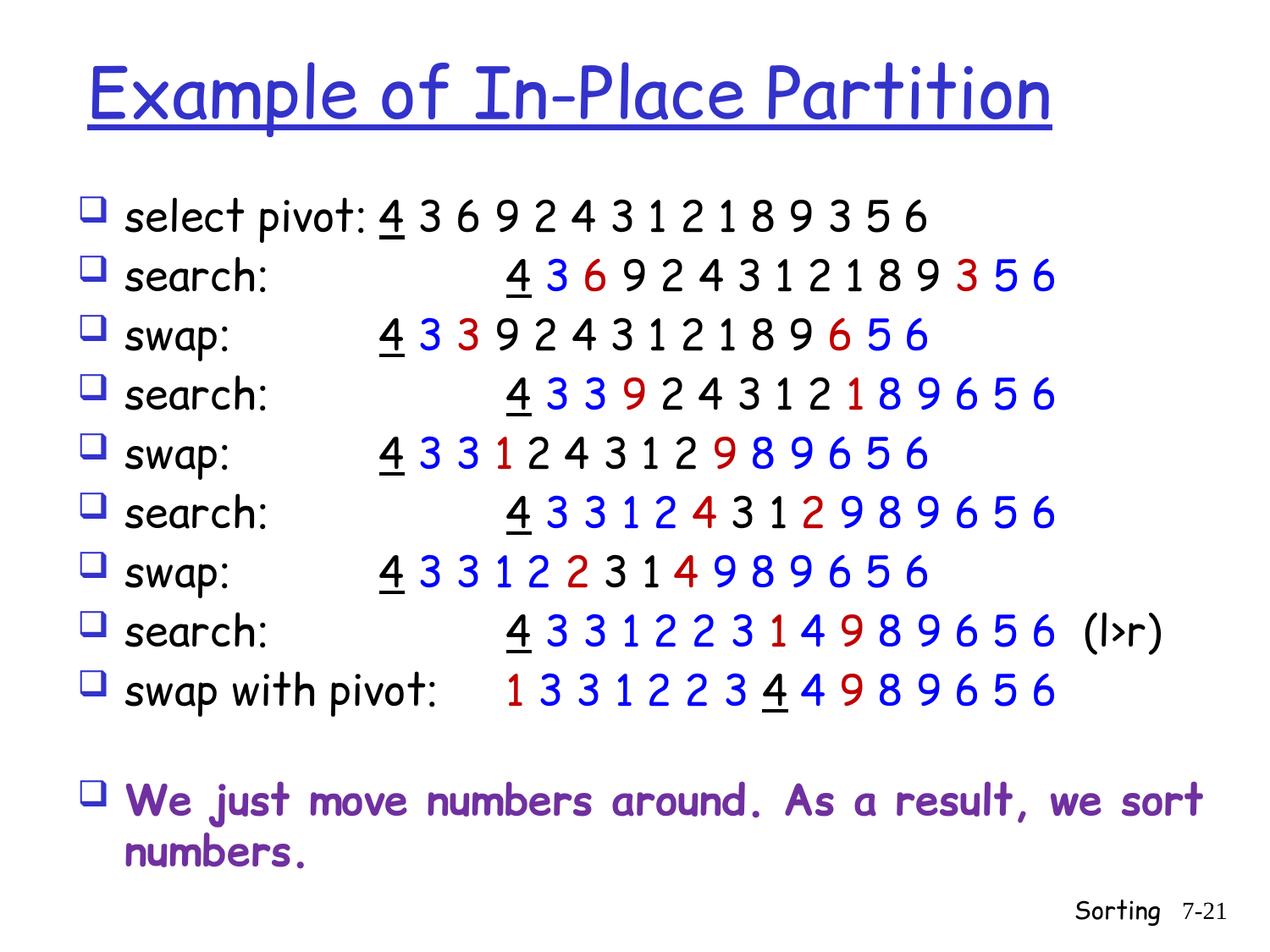

# Example of In-Place Partition
select pivot:	4 3 6 9 2 4 3 1 2 1 8 9 3 5 6
search:	  	4 3 6 9 2 4 3 1 2 1 8 9 3 5 6
swap:		4 3 3 9 2 4 3 1 2 1 8 9 6 5 6
search:		4 3 3 9 2 4 3 1 2 1 8 9 6 5 6
swap:		4 3 3 1 2 4 3 1 2 9 8 9 6 5 6
search:		4 3 3 1 2 4 3 1 2 9 8 9 6 5 6
swap:		4 3 3 1 2 2 3 1 4 9 8 9 6 5 6
search:	     	4 3 3 1 2 2 3 1 4 9 8 9 6 5 6  (l>r)
swap with pivot:	1 3 3 1 2 2 3 4 4 9 8 9 6 5 6
We just move numbers around. As a result, we sort numbers.
Sorting
7-21